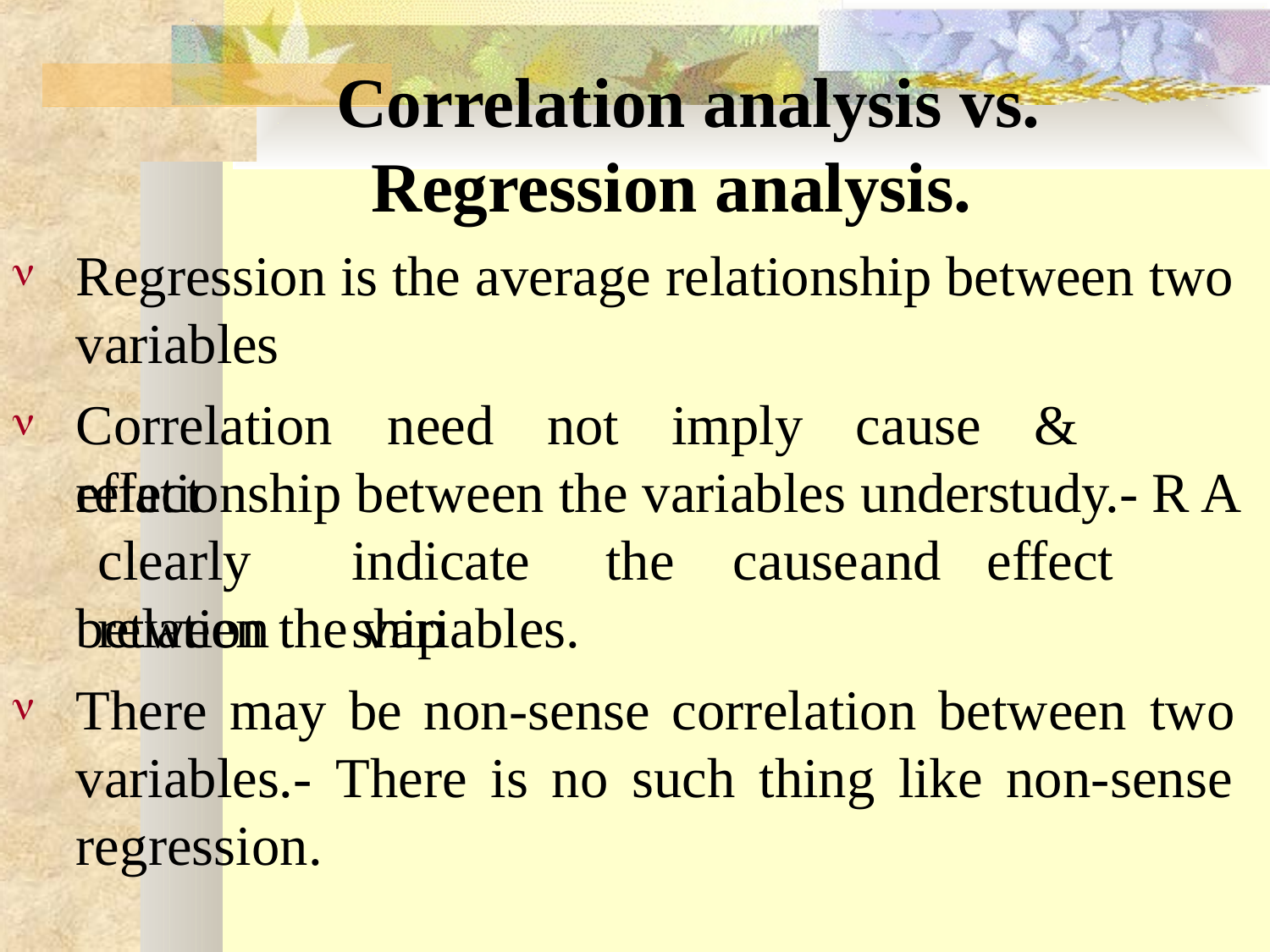

# Correlation analysis vs.

Regression analysis.

Regression is the average relationship between two  variables
Correlation	need	not	imply	cause	&	effect
ν
ν
relationship between the variables understudy.- R A  clearly	indicate	the	cause	and	effect	relation	ship
between the variables.
There may be non-sense correlation between two  variables.- There is no such thing like non-sense  regression.
ν